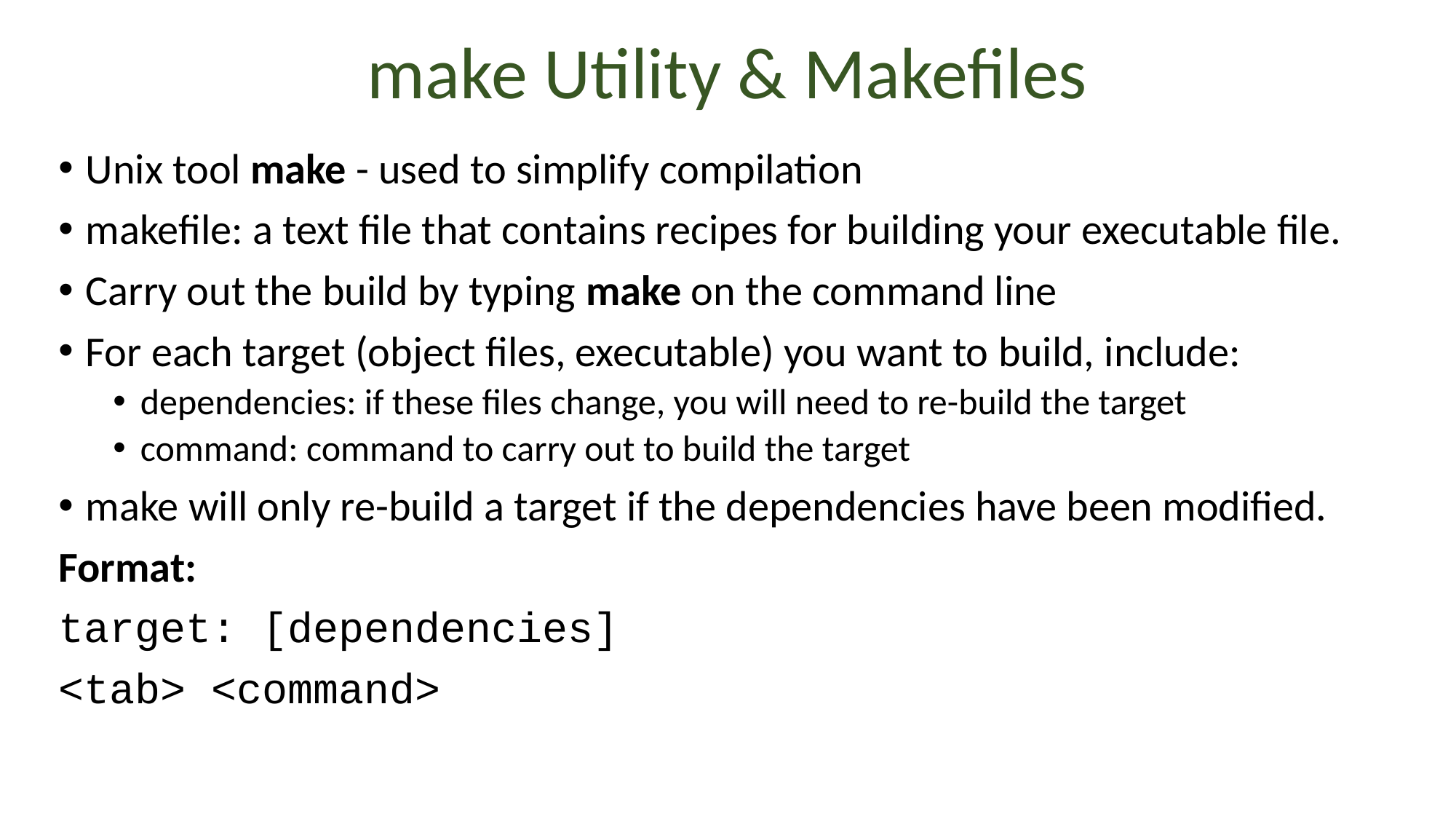

# make Utility & Makefiles
Unix tool make - used to simplify compilation
makefile: a text file that contains recipes for building your executable file.
Carry out the build by typing make on the command line
For each target (object files, executable) you want to build, include:
dependencies: if these files change, you will need to re-build the target
command: command to carry out to build the target
make will only re-build a target if the dependencies have been modified.
Format:
target: [dependencies]
<tab> <command>